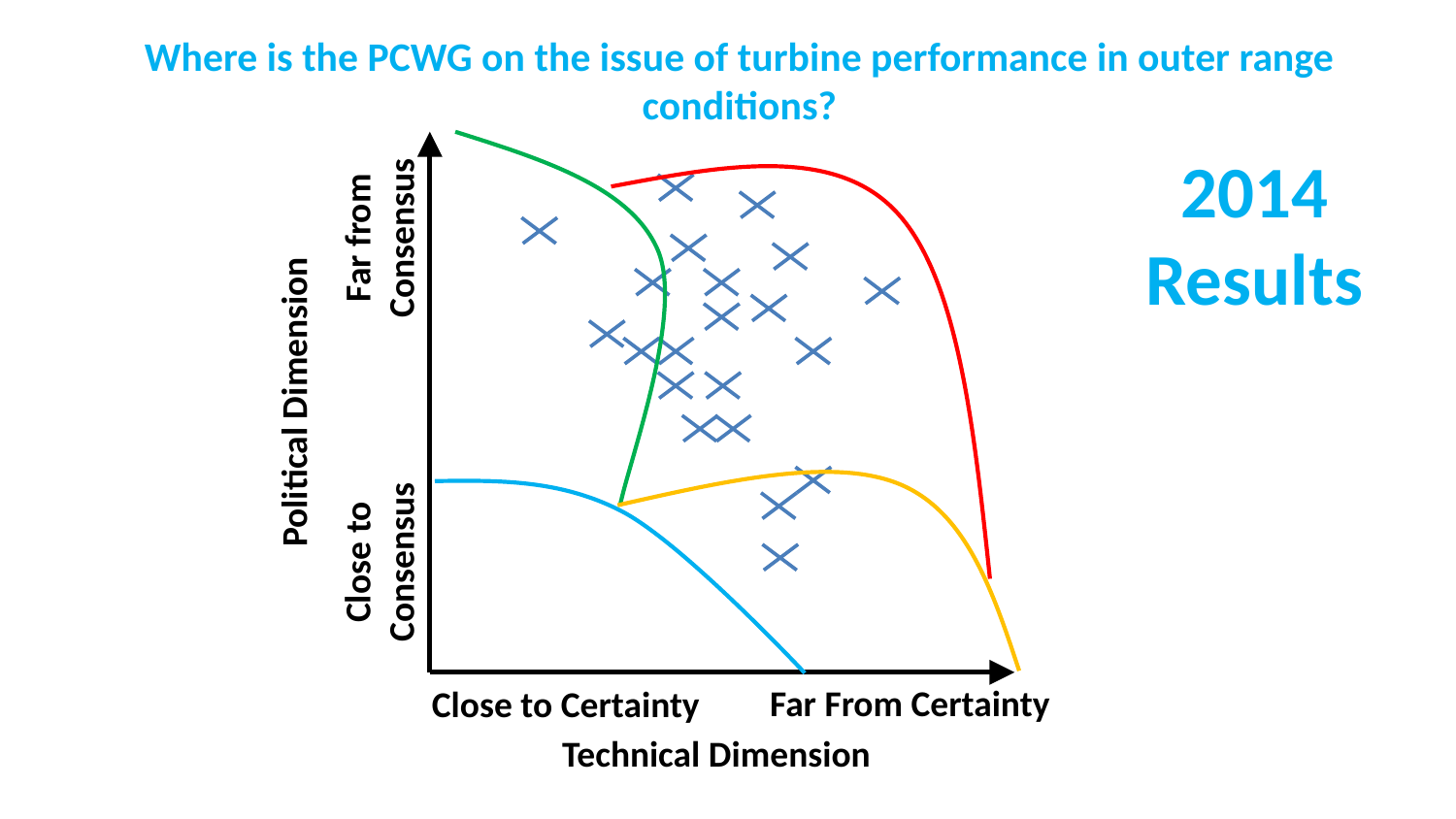

Where is the PCWG on the issue of turbine performance in outer range conditions?

Political Dimension

Close to Consensus
Far From Certainty
Close to Certainty
Technical Dimension
2014 Results
Far from Consensus